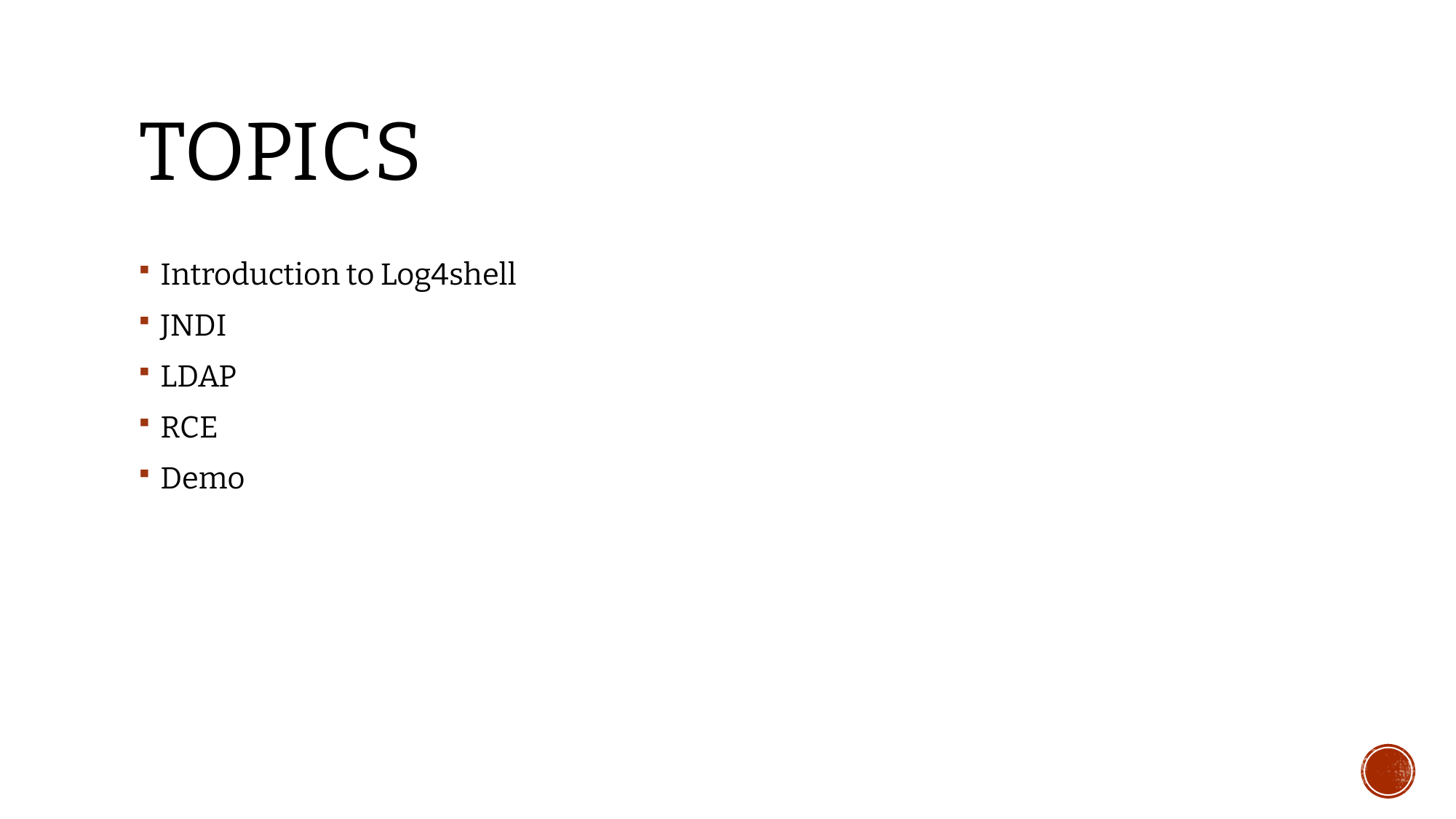

# Topics
Introduction to Log4shell
JNDI
LDAP
RCE
Demo